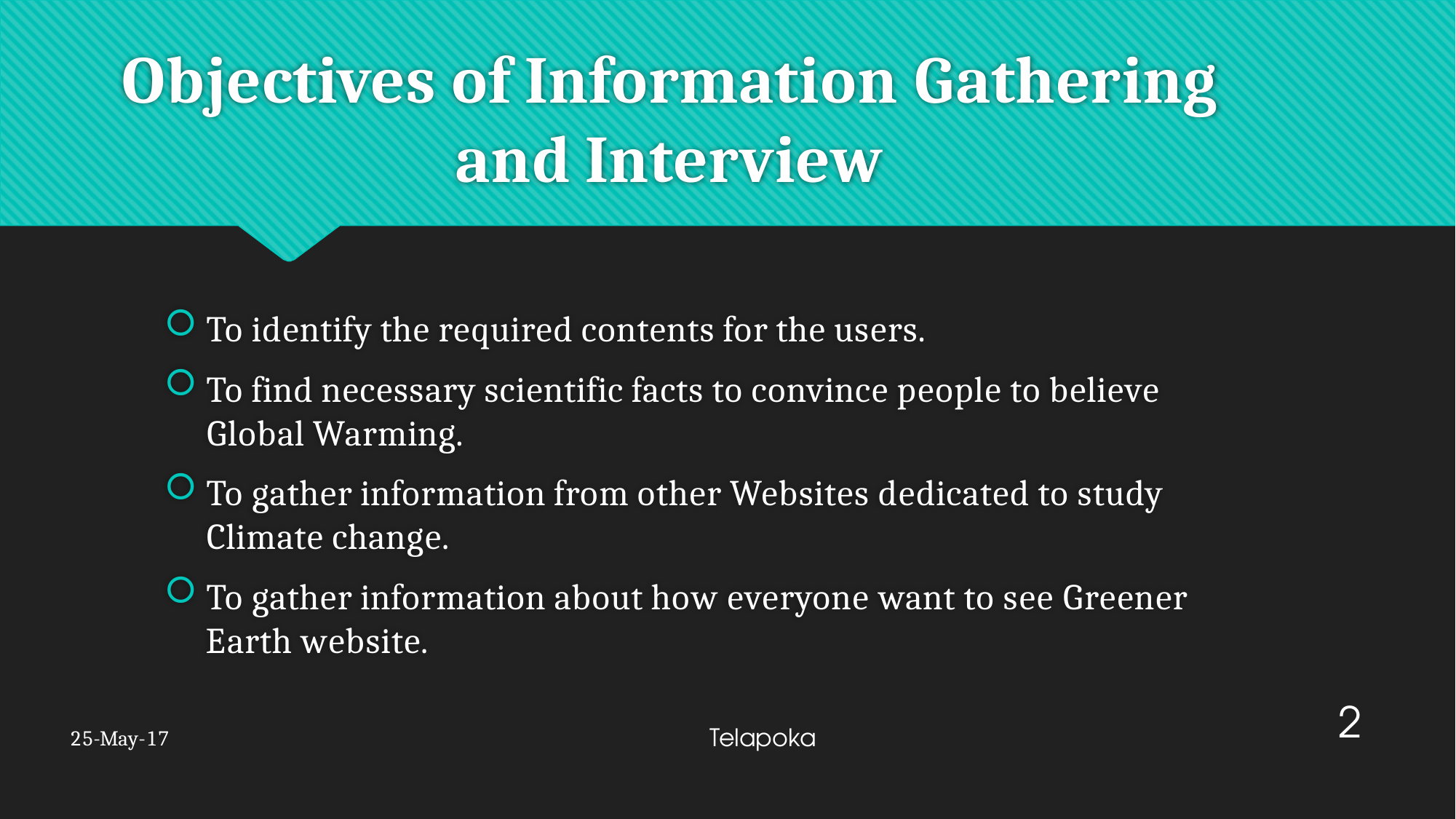

# Objectives of Information Gathering and Interview
To identify the required contents for the users.
To find necessary scientific facts to convince people to believe Global Warming.
To gather information from other Websites dedicated to study Climate change.
To gather information about how everyone want to see Greener Earth website.
2
25-May-17
            Telapoka